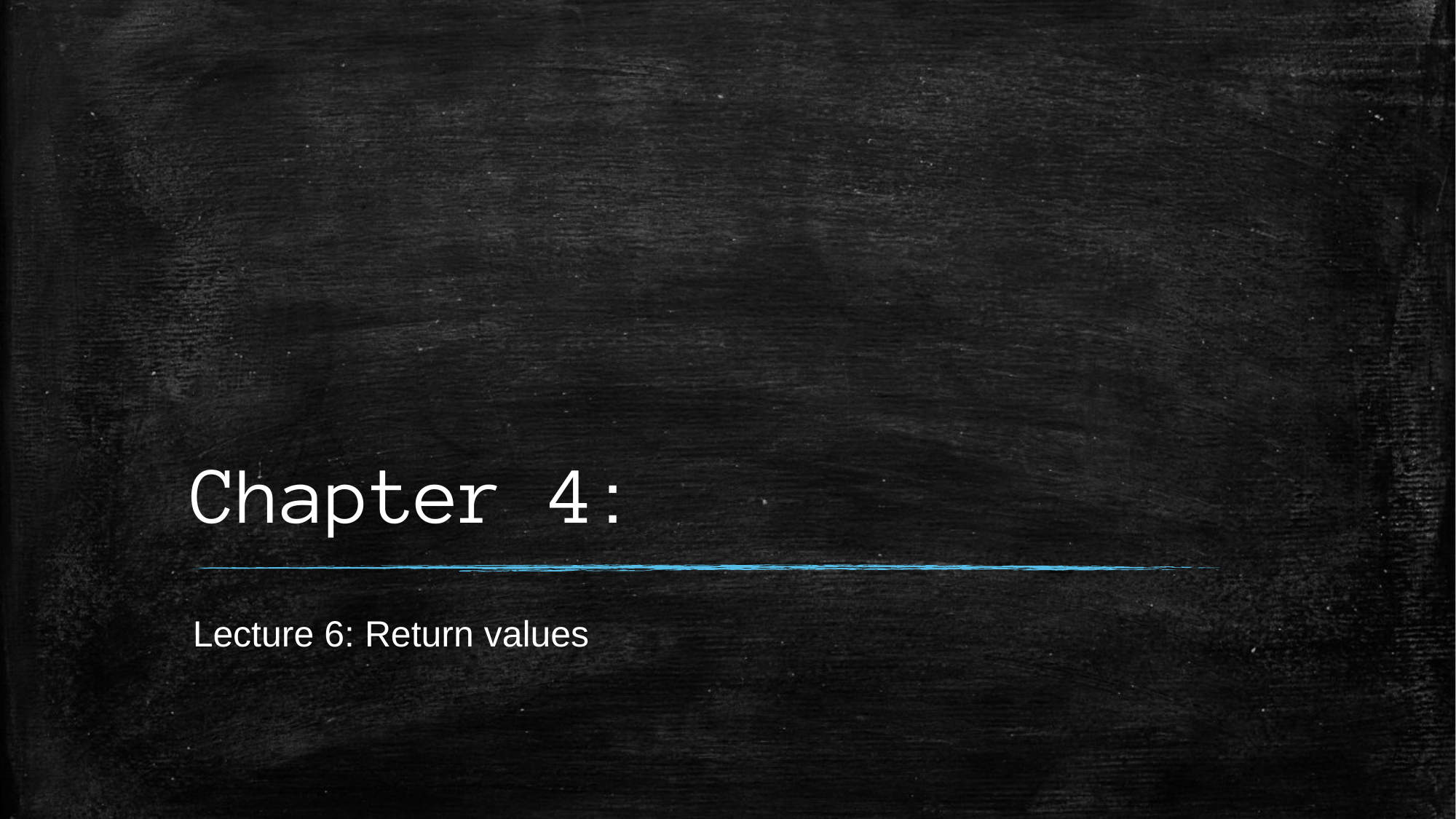

# Chapter 4:
Lecture 6: Return values